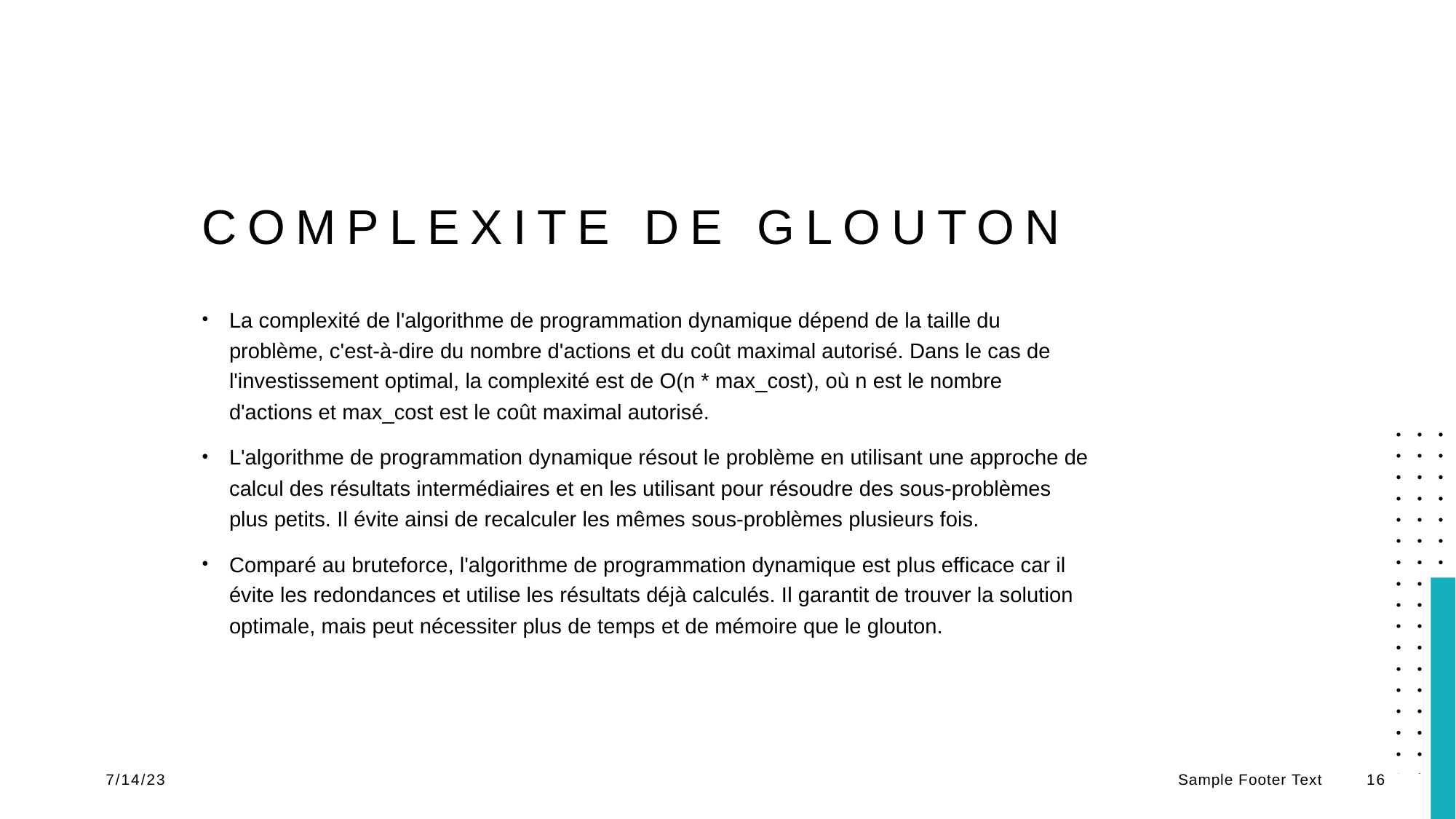

# Complexite de Glouton
La complexité de l'algorithme de programmation dynamique dépend de la taille du problème, c'est-à-dire du nombre d'actions et du coût maximal autorisé. Dans le cas de l'investissement optimal, la complexité est de O(n * max_cost), où n est le nombre d'actions et max_cost est le coût maximal autorisé.
L'algorithme de programmation dynamique résout le problème en utilisant une approche de calcul des résultats intermédiaires et en les utilisant pour résoudre des sous-problèmes plus petits. Il évite ainsi de recalculer les mêmes sous-problèmes plusieurs fois.
Comparé au bruteforce, l'algorithme de programmation dynamique est plus efficace car il évite les redondances et utilise les résultats déjà calculés. Il garantit de trouver la solution optimale, mais peut nécessiter plus de temps et de mémoire que le glouton.

7/14/23
Sample Footer Text
16